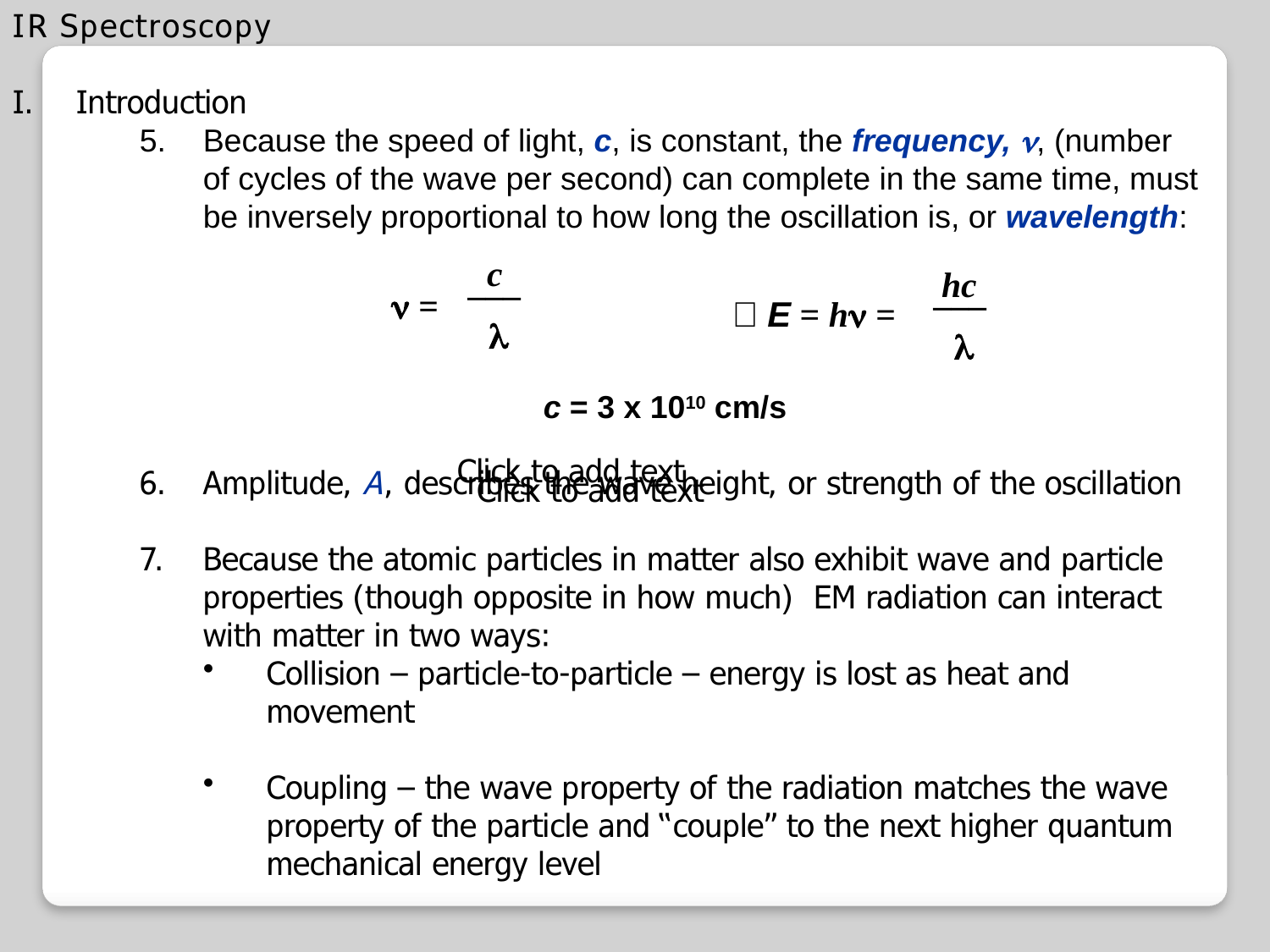

IR Spectroscopy

Introduction
Because the speed of light, c, is constant, the frequency, ν, (number of cycles of the wave per second) can complete in the same time, must be inversely proportional to how long the oscillation is, or wavelength:

Amplitude, A, describes the wave height, or strength of the oscillation

Because the atomic particles in matter also exhibit wave and particle properties (though opposite in how much)  EM radiation can interact with matter in two ways:
Collision – particle-to-particle – energy is lost as heat and movement

Coupling – the wave property of the radiation matches the wave property of the particle and “couple” to the next higher quantum mechanical energy level
c
___
hc
___
ν =
∴ E = hν =
λ
λ
c = 3 x 1010 cm/s
Click to add text
Click to add text